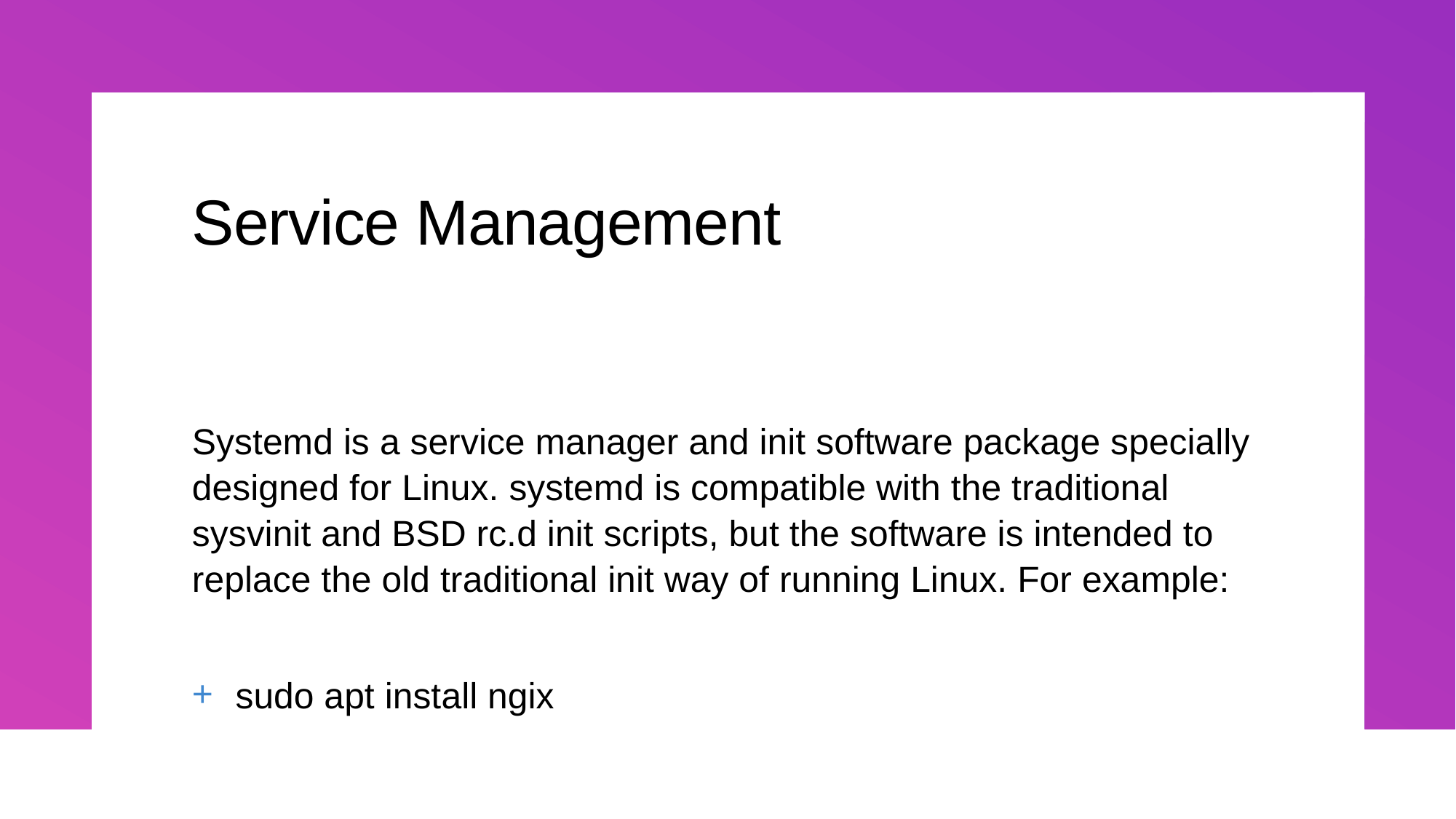

# Service Management

Systemd is a service manager and init software package specially designed for Linux. systemd is compatible with the traditional sysvinit and BSD rc.d init scripts, but the software is intended to replace the old traditional init way of running Linux. For example:

sudo apt install ngix